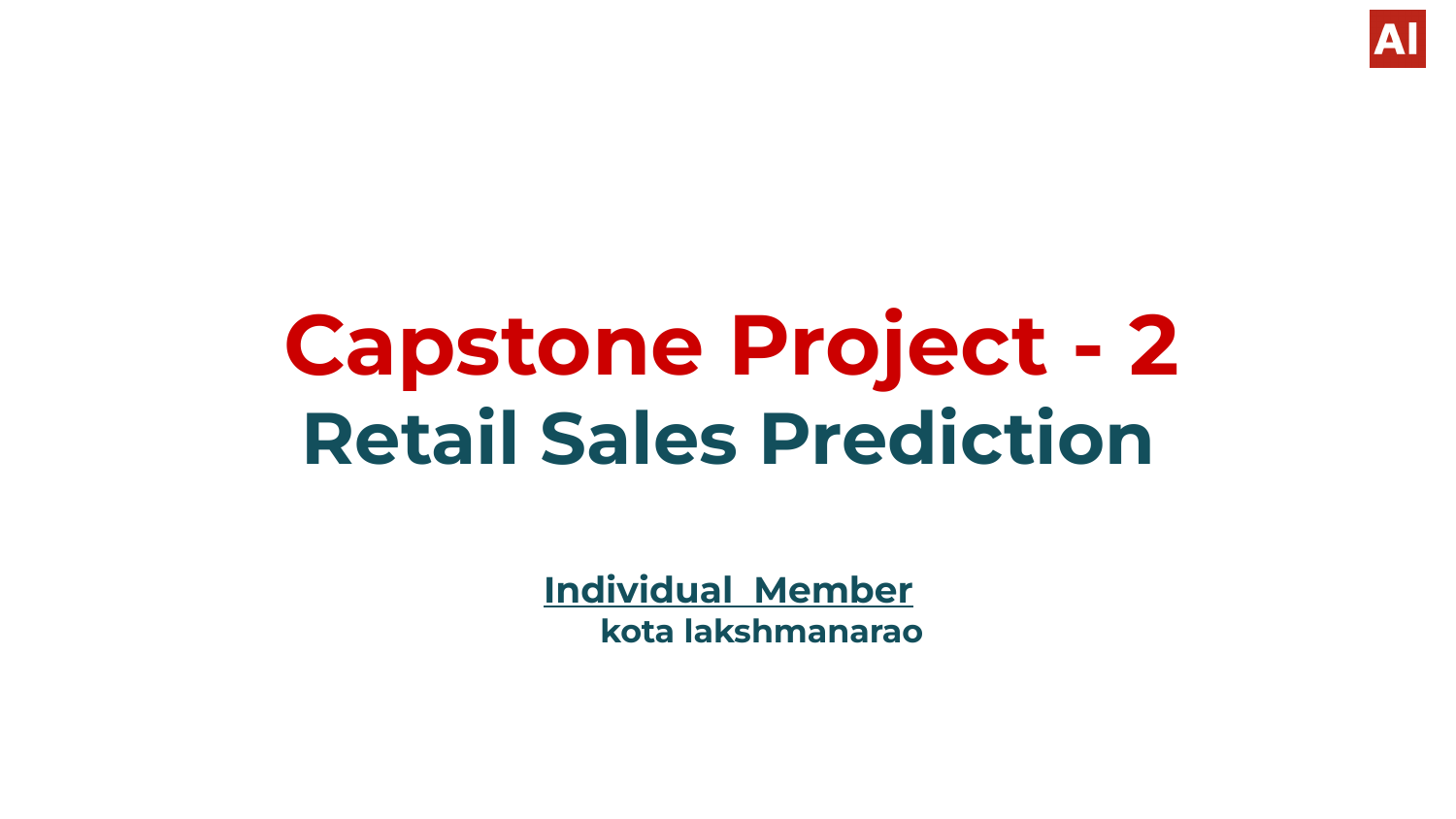

# Capstone Project - 2
 Retail Sales Prediction

Individual  Member
                                                          kota lakshmanarao